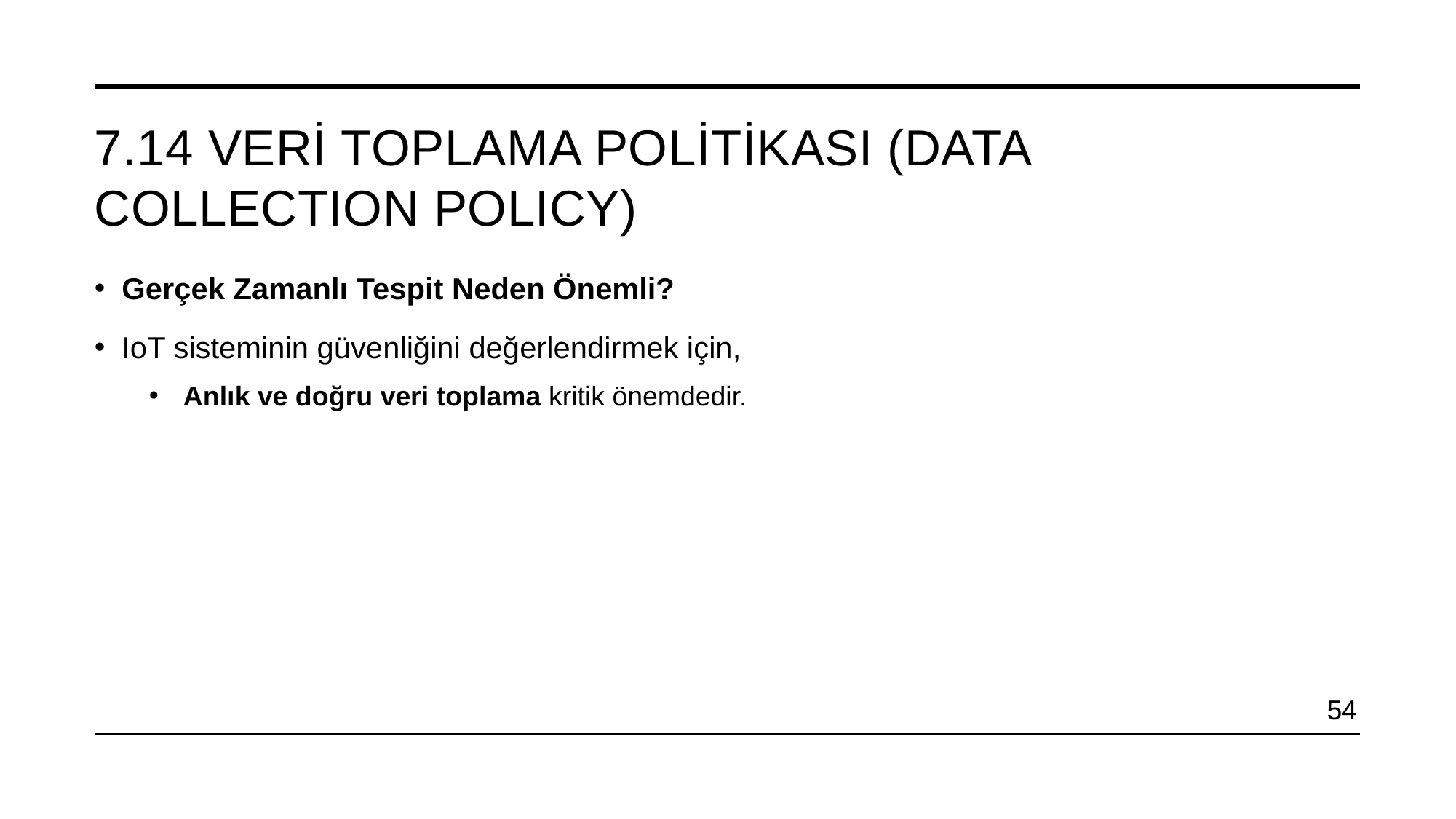

# 7.14 Verİ Toplama Polİtİkası (Data Collection Policy)
Gerçek Zamanlı Tespit Neden Önemli?
IoT sisteminin güvenliğini değerlendirmek için,
Anlık ve doğru veri toplama kritik önemdedir.

54